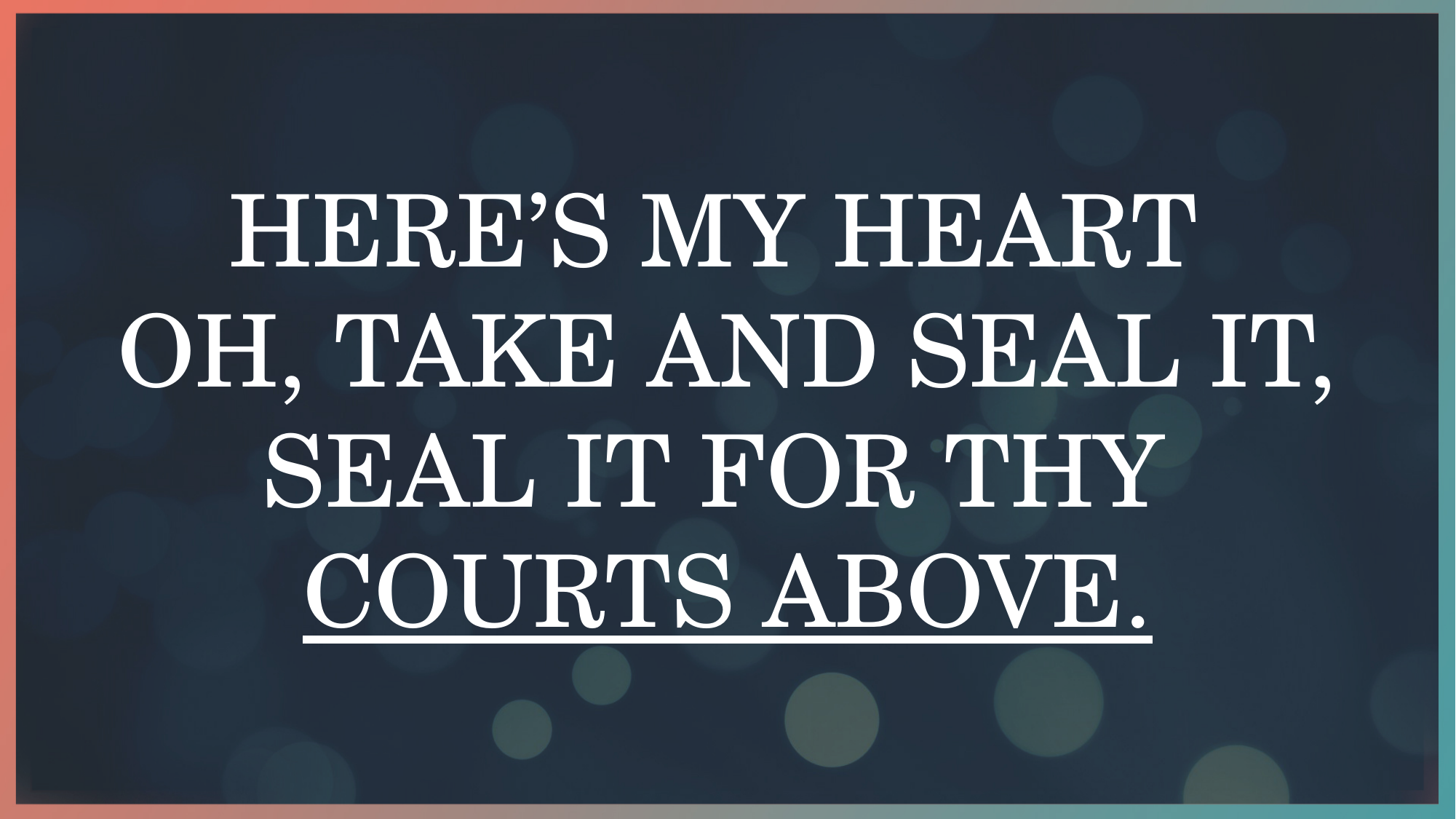

HERE’S MY HEART
OH, TAKE AND SEAL IT,
SEAL IT FOR THY
COURTS ABOVE.